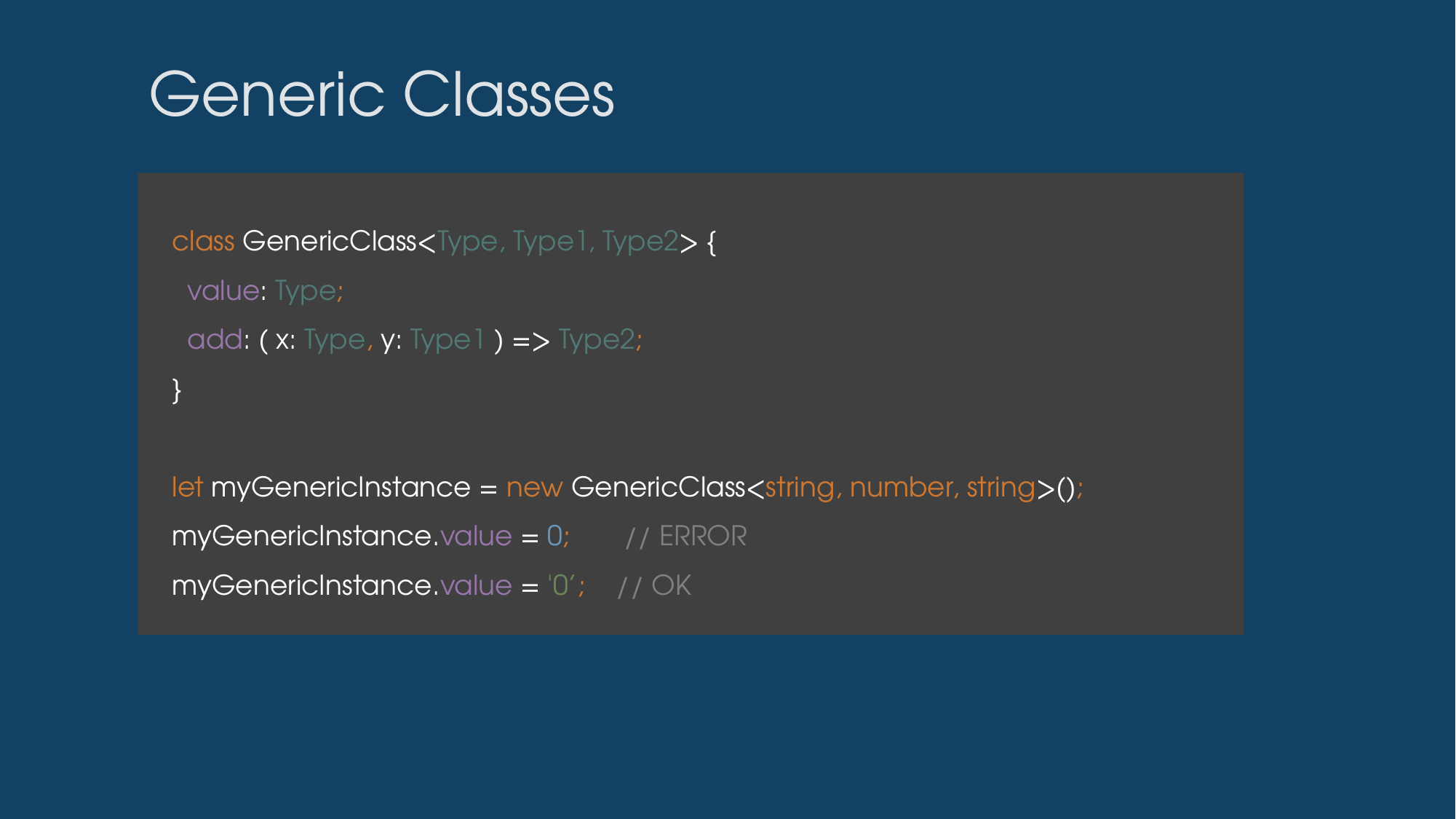

# Generic Classes
class GenericClass<Type, Type1, Type2> {
  value: Type;
  add: ( x: Type, y: Type1 ) => Type2;
}
let myGenericInstance = new GenericClass<string, number, string>();
myGenericInstance.value = 0;       // ERROR
myGenericInstance.value = '0’;    // OK